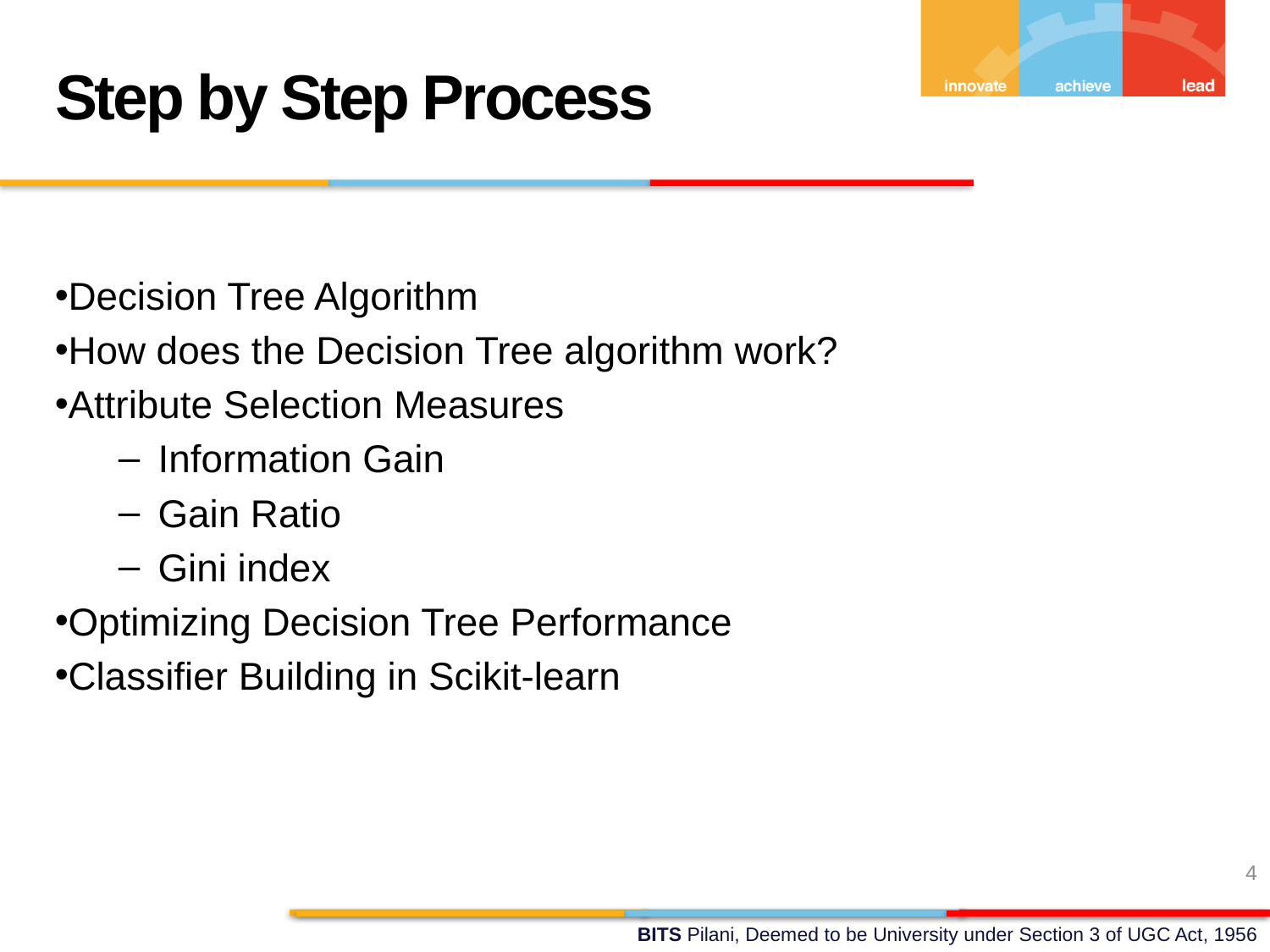

Step by Step Process
Decision Tree Algorithm
How does the Decision Tree algorithm work?
Attribute Selection Measures
Information Gain
Gain Ratio
Gini index
Optimizing Decision Tree Performance
Classifier Building in Scikit-learn
4